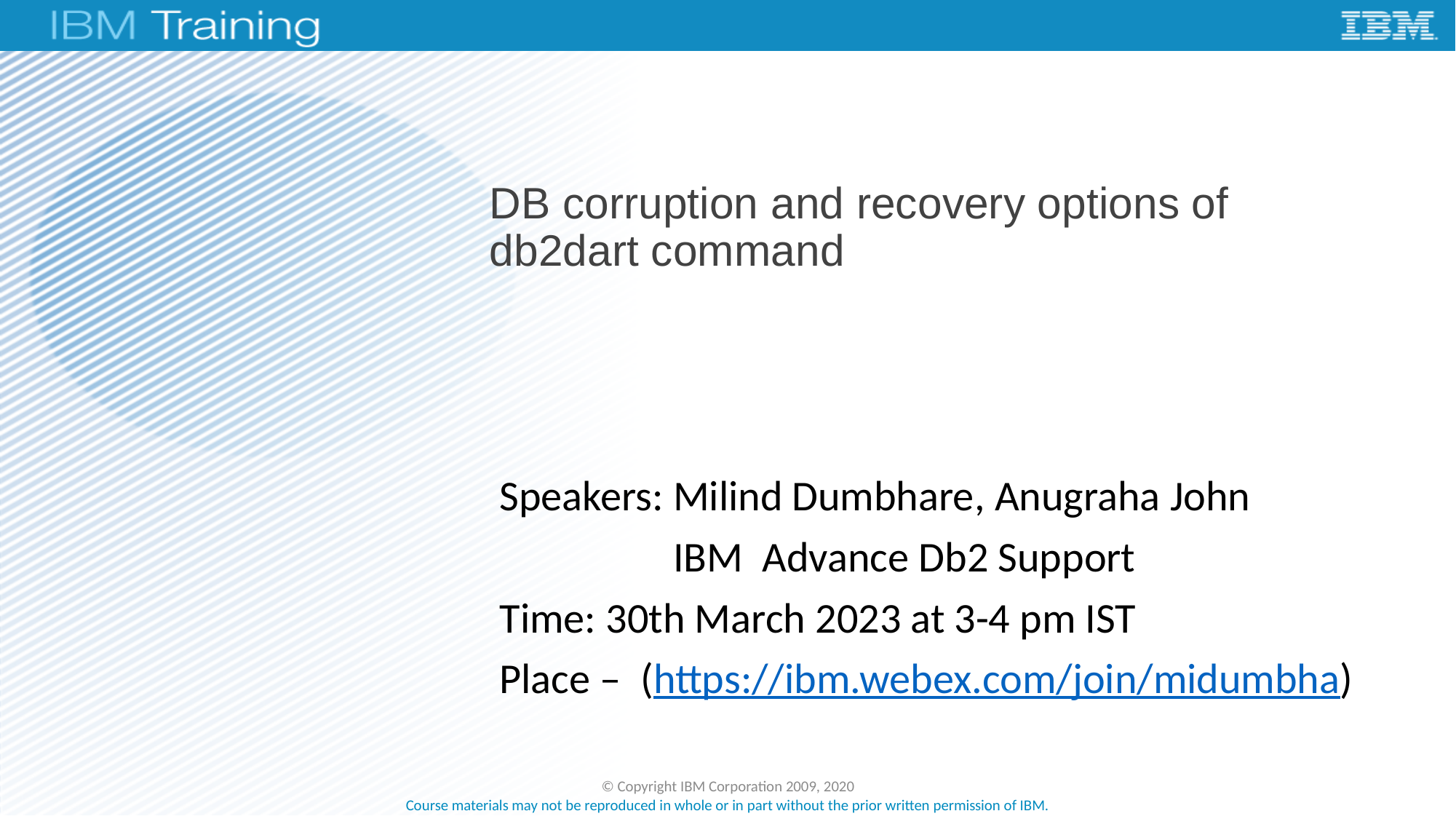

# DB corruption and recovery options of db2dart command
Speakers: Milind Dumbhare, Anugraha John
                  IBM  Advance Db2 Support
Time: 30th March 2023 at 3-4 pm IST
Place –  (https://ibm.webex.com/join/midumbha)

© Copyright IBM Corporation 2009, 2020